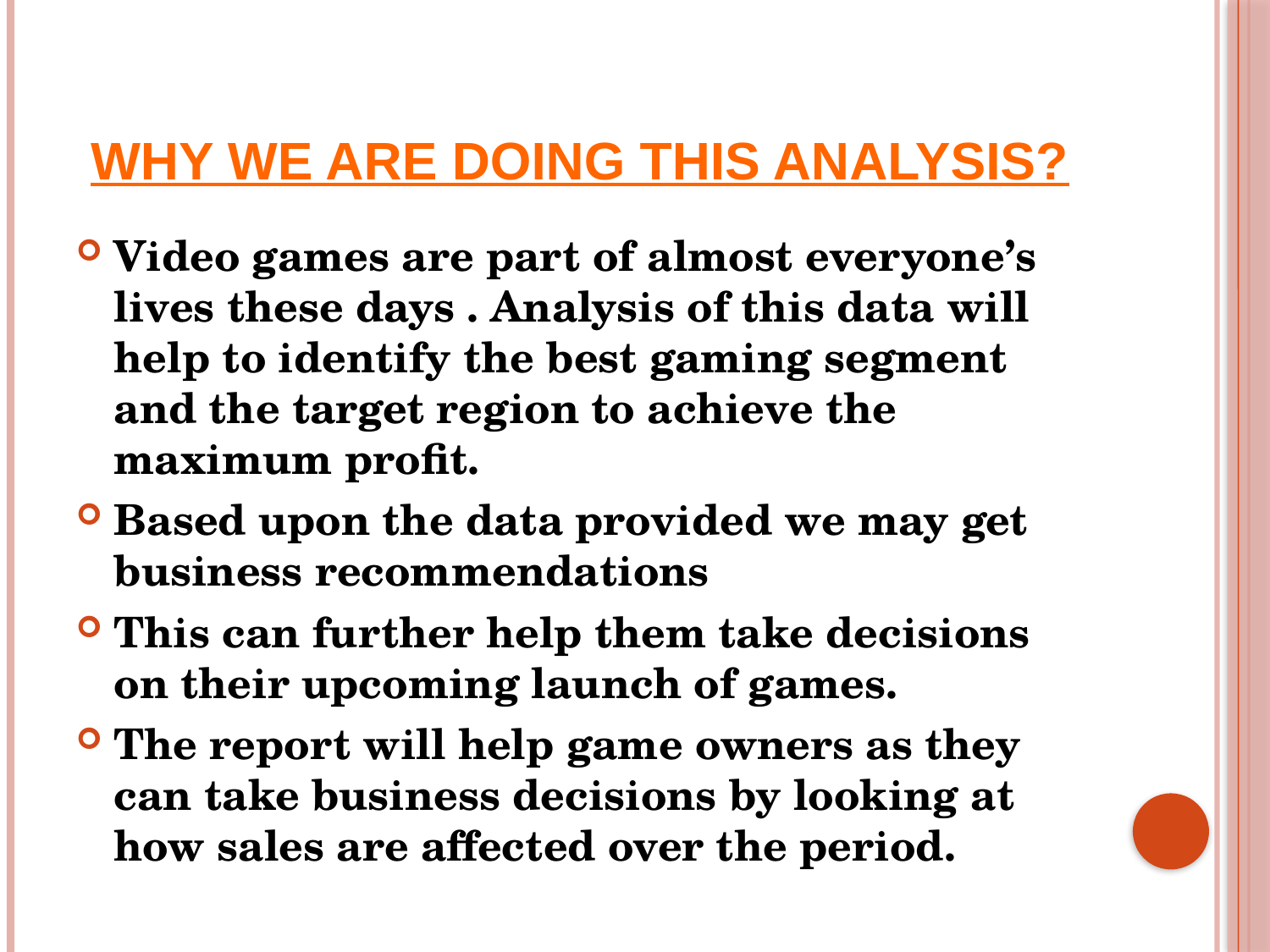

# Why We Are Doing This Analysis?
Video games are part of almost everyone’s lives these days . Analysis of this data will help to identify the best gaming segment and the target region to achieve the maximum profit.
Based upon the data provided we may get business recommendations
This can further help them take decisions on their upcoming launch of games.
The report will help game owners as they can take business decisions by looking at how sales are affected over the period.